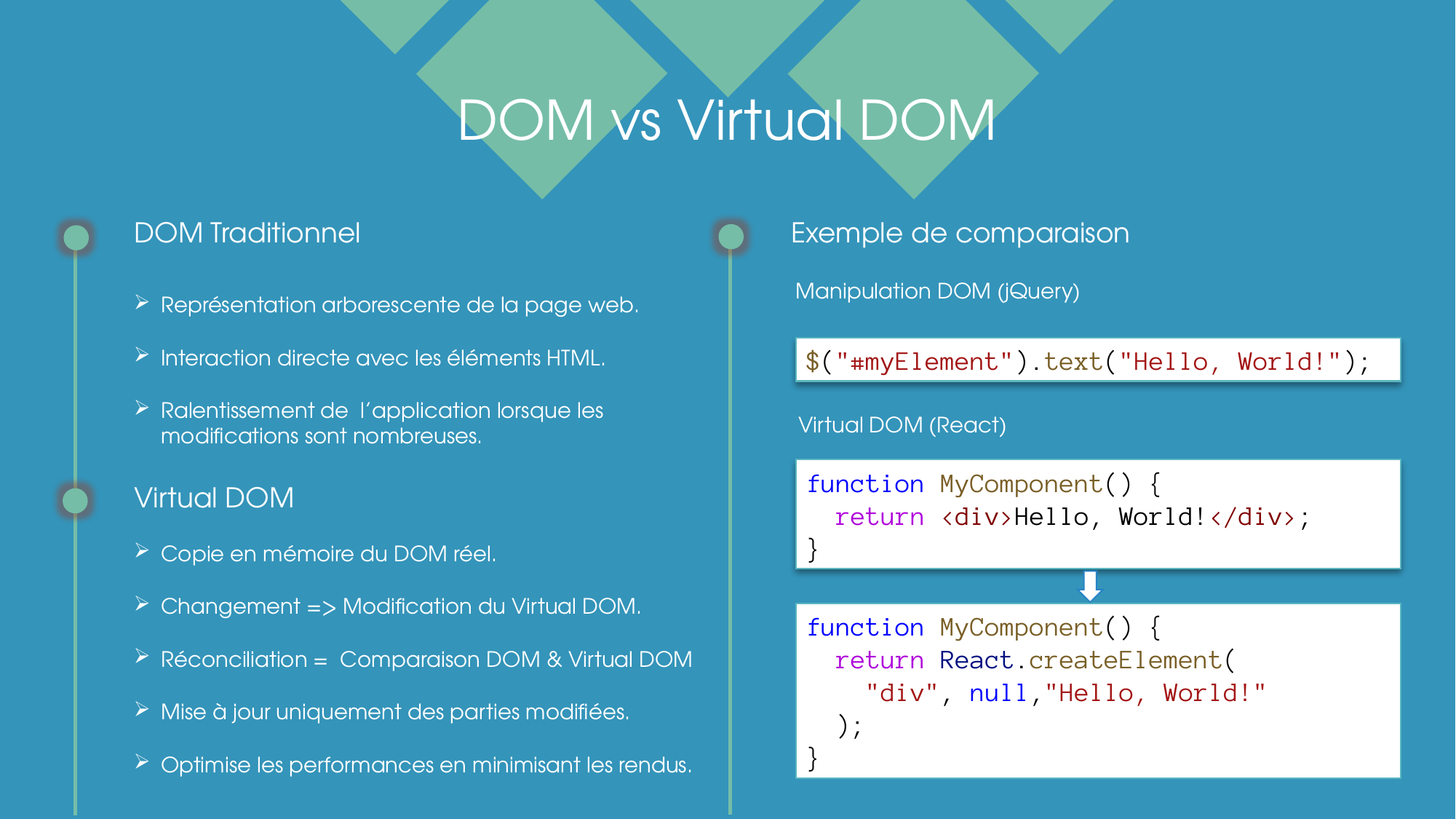

# DOM vs Virtual DOM
DOM Traditionnel
Exemple de comparaison

Manipulation DOM (jQuery)
Représentation arborescente de la page web.
Interaction directe avec les éléments HTML.
Ralentissement de  l’application lorsque les modifications sont nombreuses.
$("#myElement").text("Hello, World!");
Virtual DOM (React)
function MyComponent() {
  return <div>Hello, World!</div>;
}
Virtual DOM

Copie en mémoire du DOM réel.
Changement => Modification du Virtual DOM.
Réconciliation =  Comparaison DOM & Virtual DOM
Mise à jour uniquement des parties modifiées.
Optimise les performances en minimisant les rendus.

function MyComponent() {
  return React.createElement(
    "div", null,"Hello, World!"
  );
}